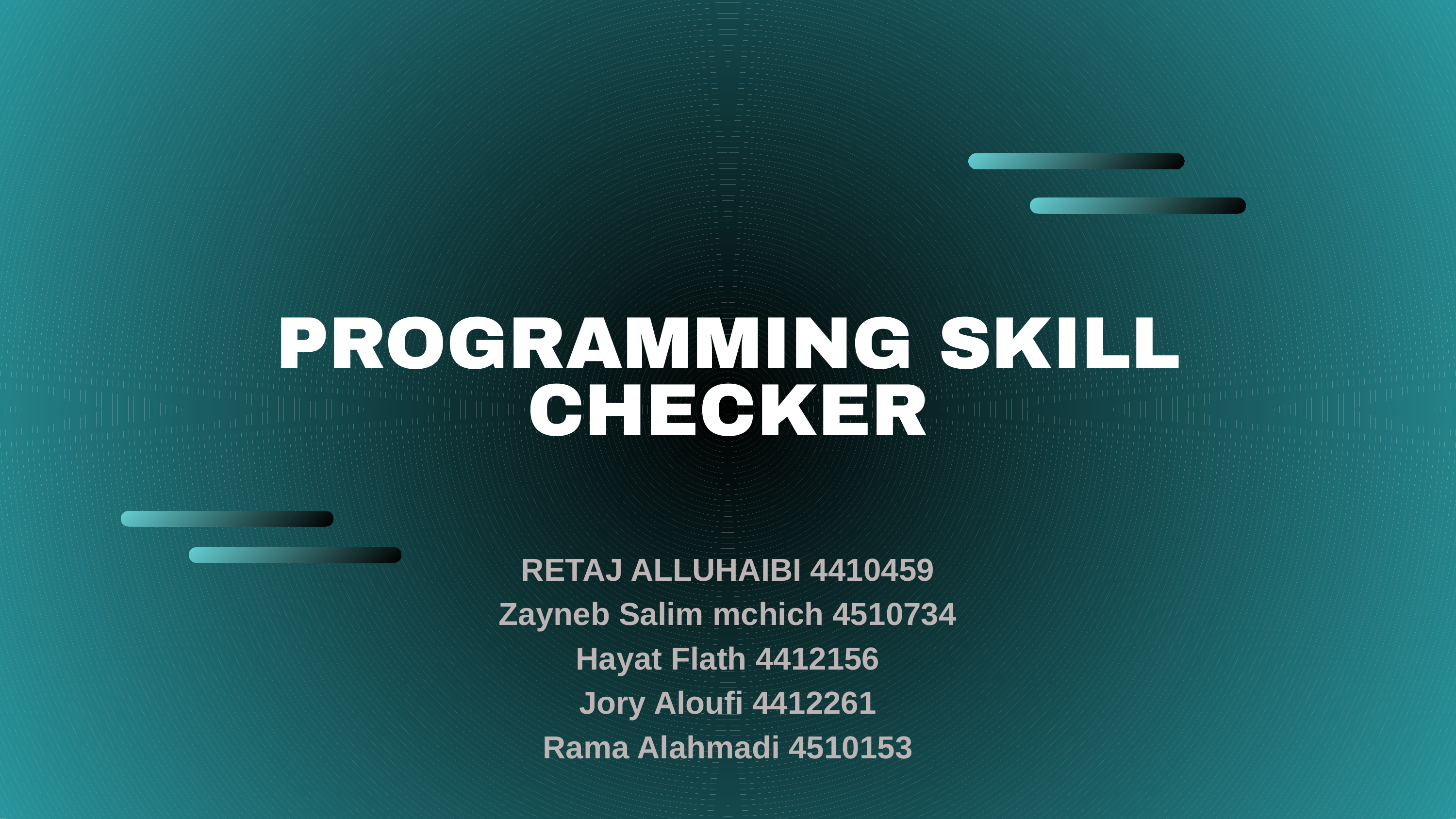

PROGRAMMING SKILL CHECKER

RETAJ ALLUHAIBI 4410459
Zayneb Salim mchich 4510734
Hayat Flath 4412156
Jory Aloufi 4412261
Rama Alahmadi 4510153